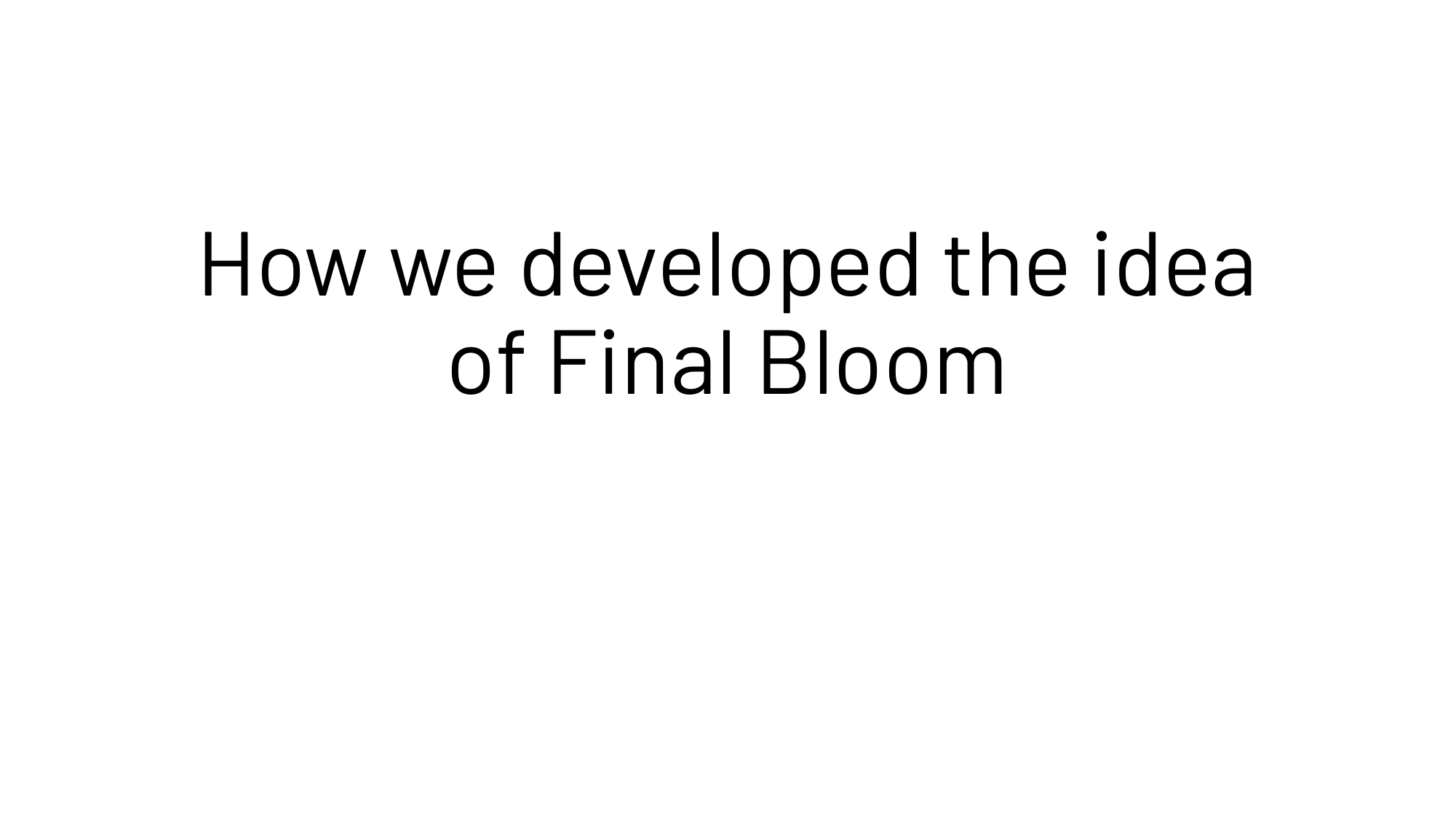

# How we developed the idea of Final Bloom